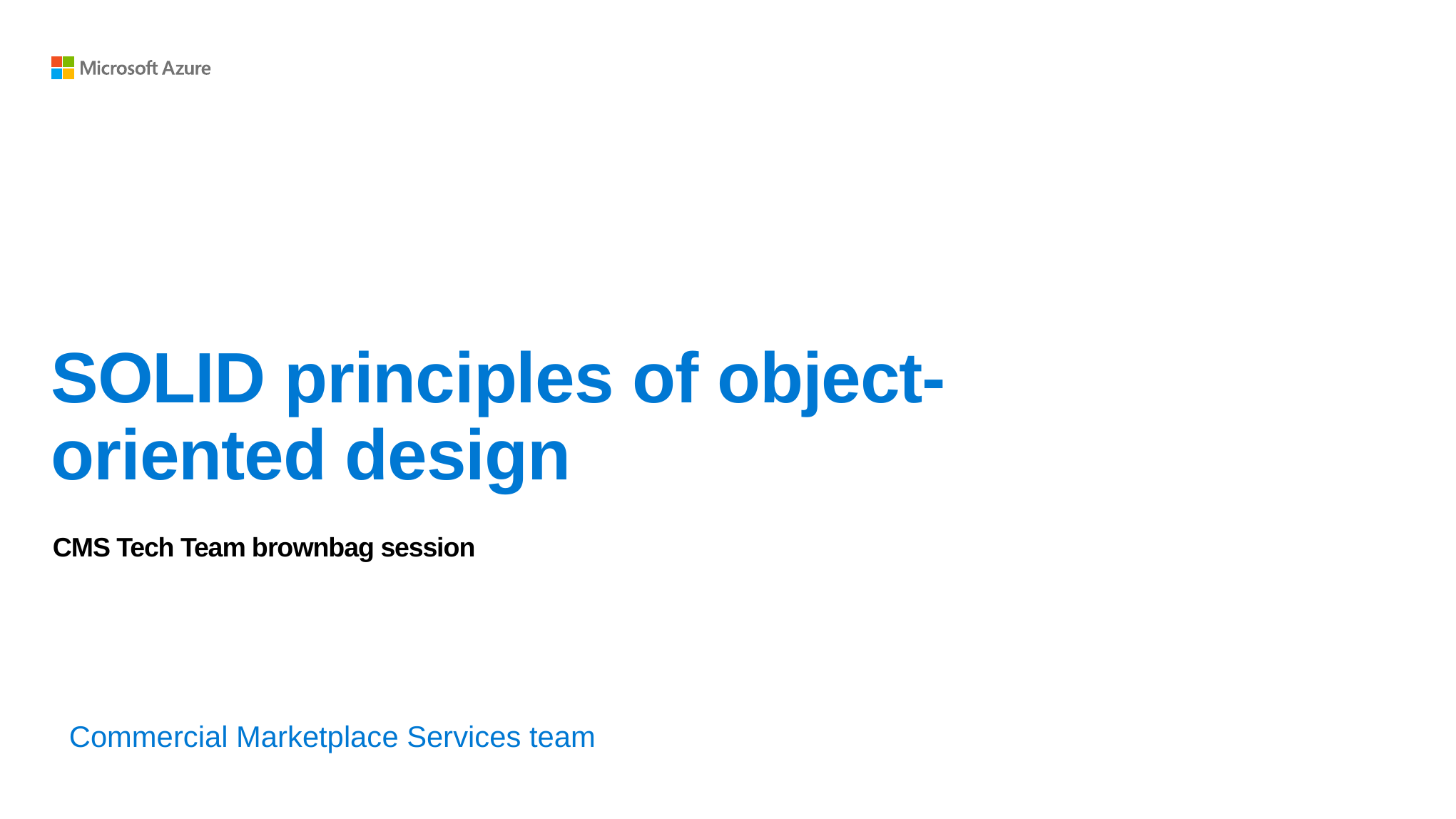

# SOLID principles of object-oriented design
CMS Tech Team brownbag session